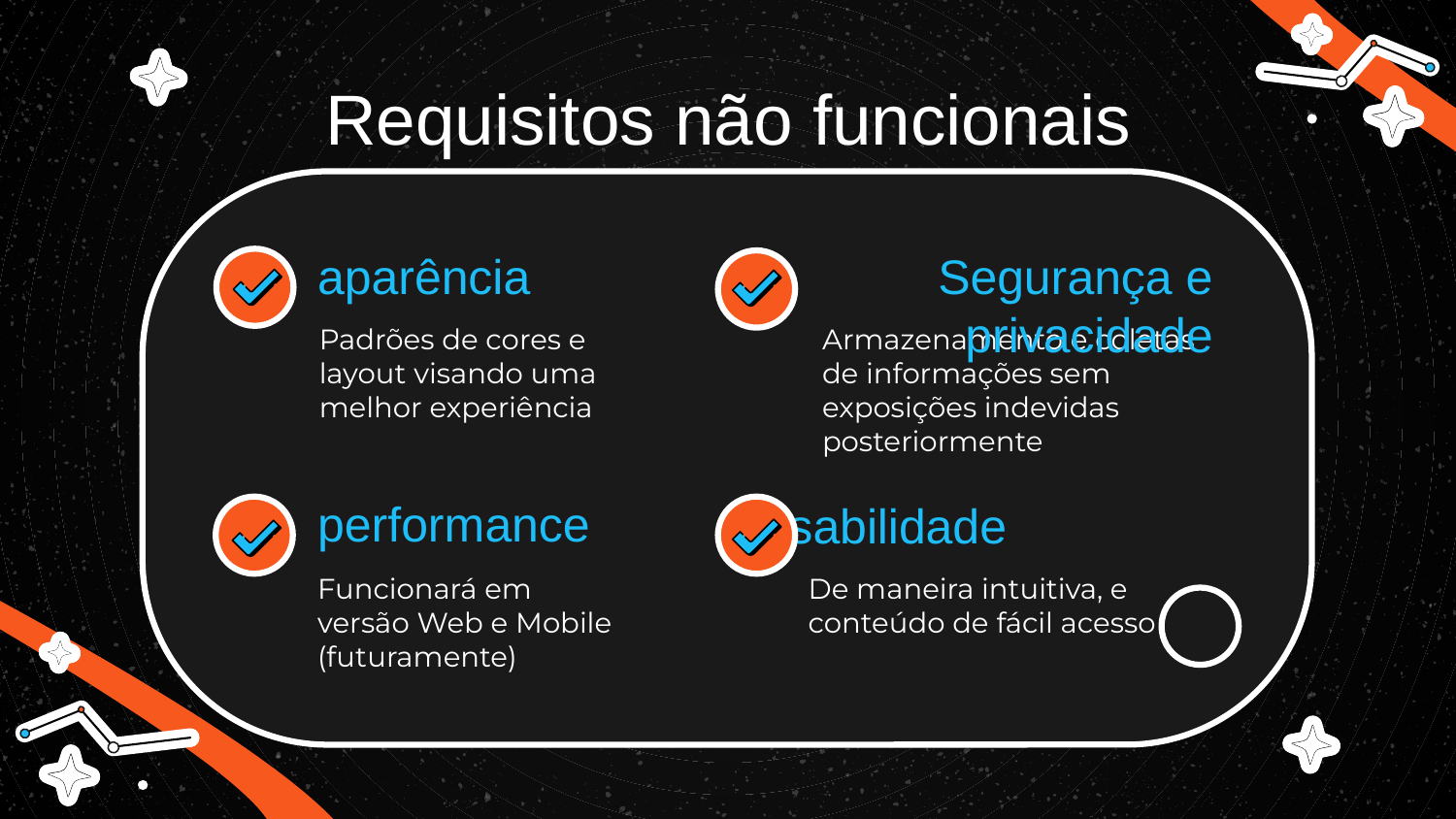

# Requisitos não funcionais

aparência
Segurança e privacidade

Padrões de cores e layout visando uma melhor experiência
Armazenamento e coletas de informações sem exposições indevidas posteriormente
performance
usabilidade

De maneira intuitiva, e conteúdo de fácil acesso
Funcionará em versão Web e Mobile (futuramente)